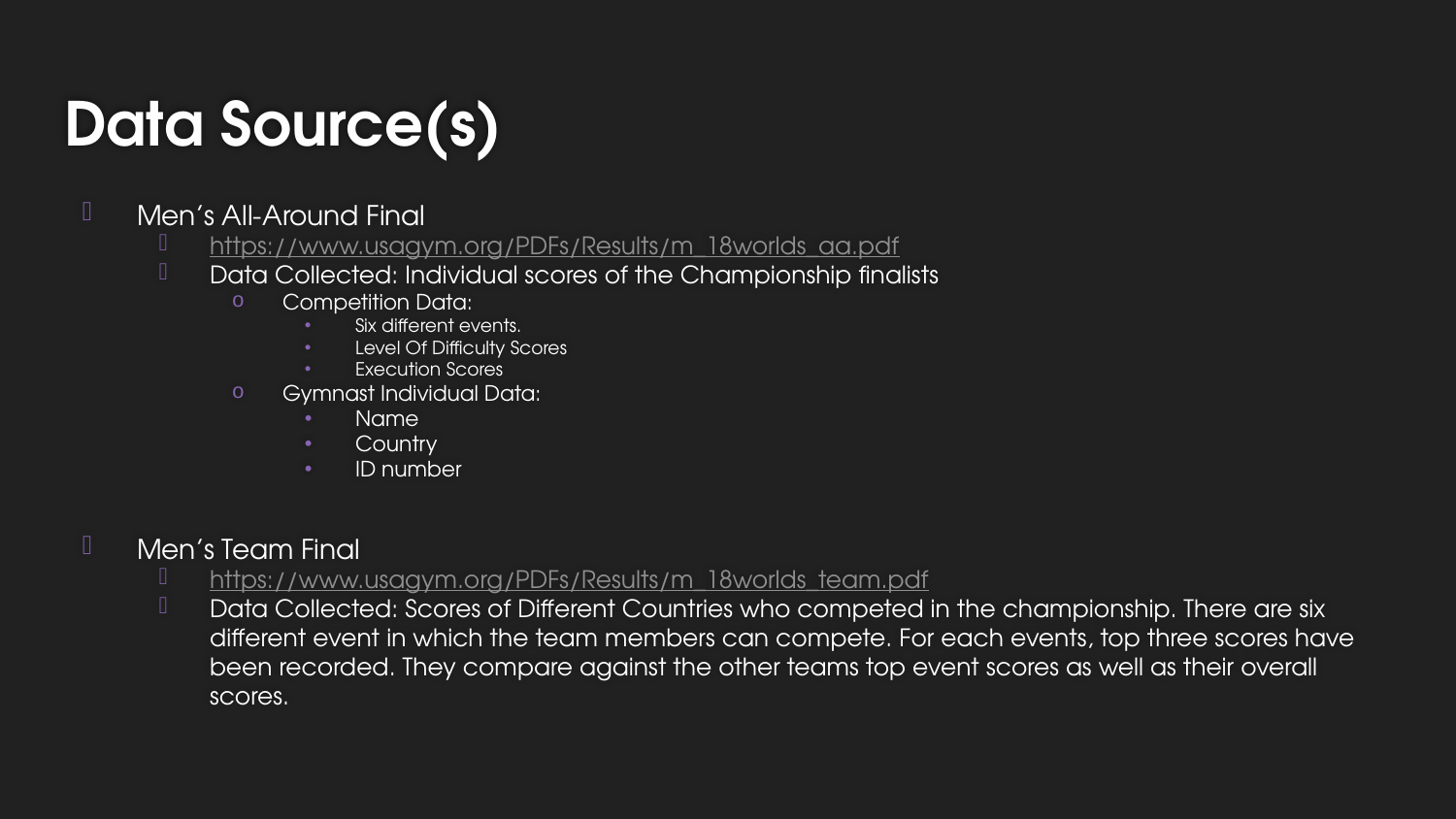

# Data Source(s)
Men’s All-Around Final
https://www.usagym.org/PDFs/Results/m_18worlds_aa.pdf
Data Collected: Individual scores of the Championship finalists
Competition Data:
Six different events.
Level Of Difficulty Scores
Execution Scores
Gymnast Individual Data:
Name
Country
ID number

Men’s Team Final
https://www.usagym.org/PDFs/Results/m_18worlds_team.pdf
Data Collected: Scores of Different Countries who competed in the championship. There are six different event in which the team members can compete. For each events, top three scores have been recorded. They compare against the other teams top event scores as well as their overall scores.